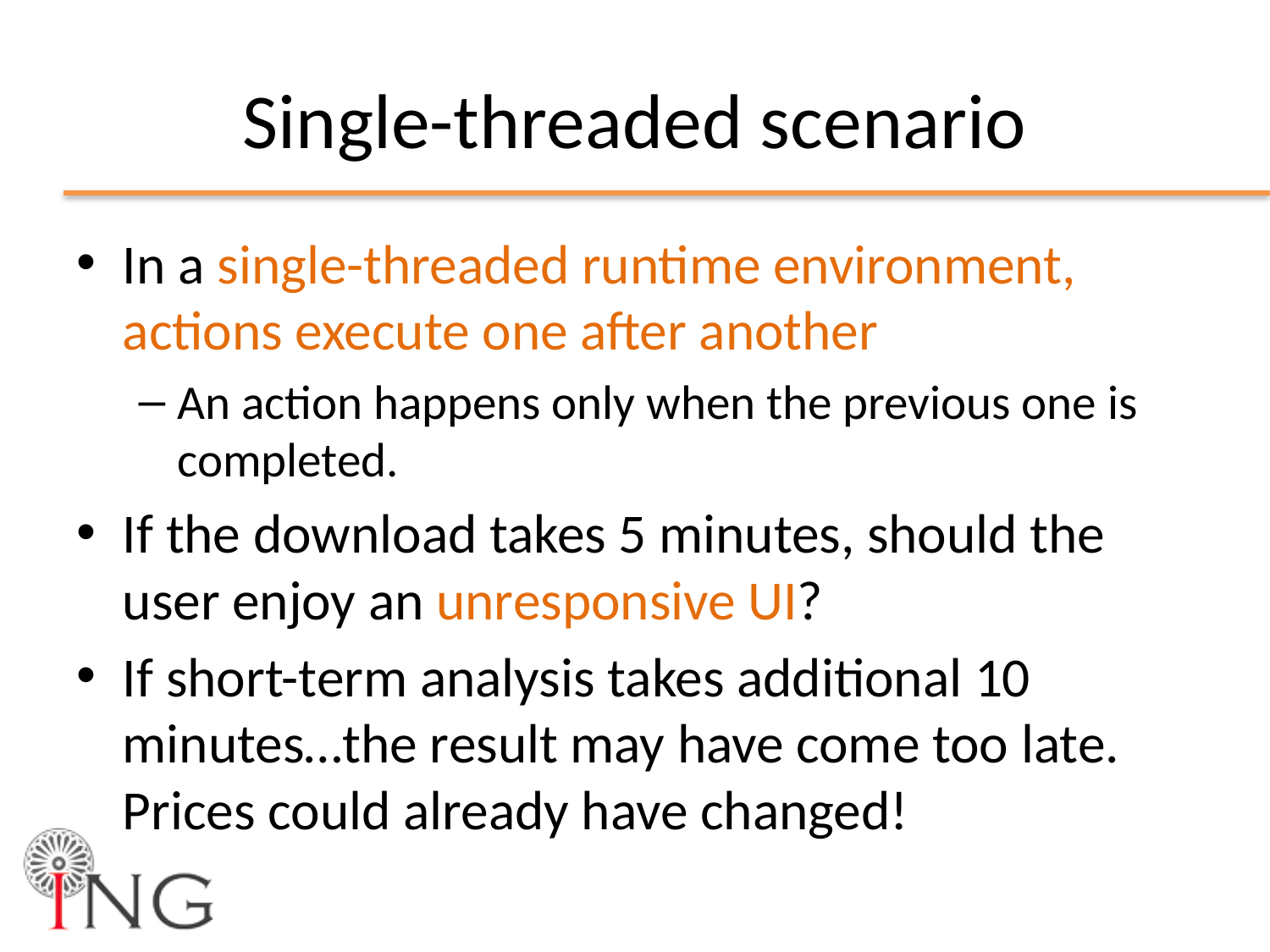

# Single-threaded scenario
In a single-threaded runtime environment, actions execute one after another
An action happens only when the previous one is completed.
If the download takes 5 minutes, should the user enjoy an unresponsive UI?
If short-term analysis takes additional 10 minutes…the result may have come too late. Prices could already have changed!